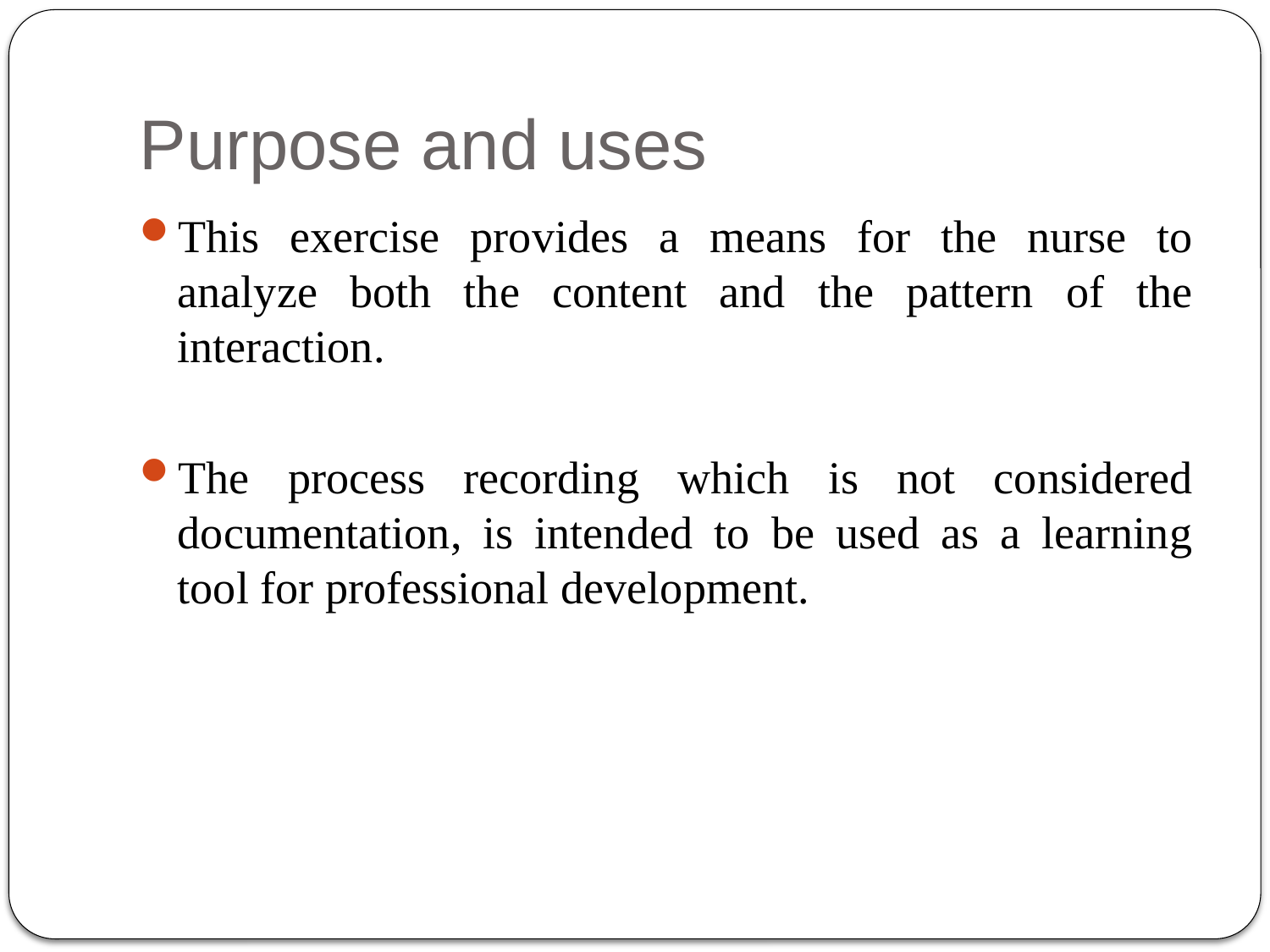

# Purpose and uses
This exercise provides a means for the nurse to analyze both the content and the pattern of the interaction.

The process recording which is not considered documentation, is intended to be used as a learning tool for professional development.